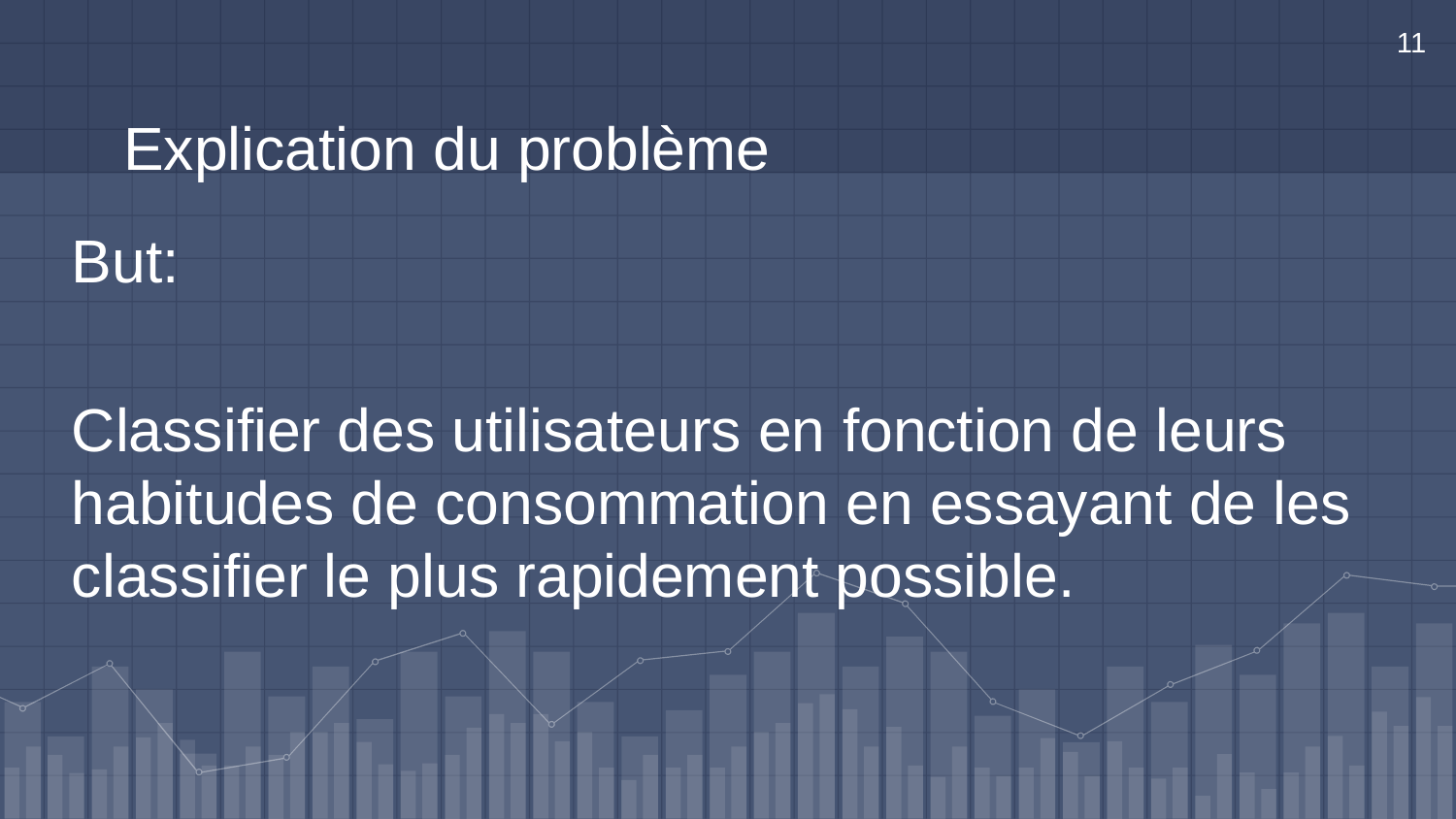

11
# Explication du problème
But:

Classifier des utilisateurs en fonction de leurs habitudes de consommation en essayant de les classifier le plus rapidement possible.